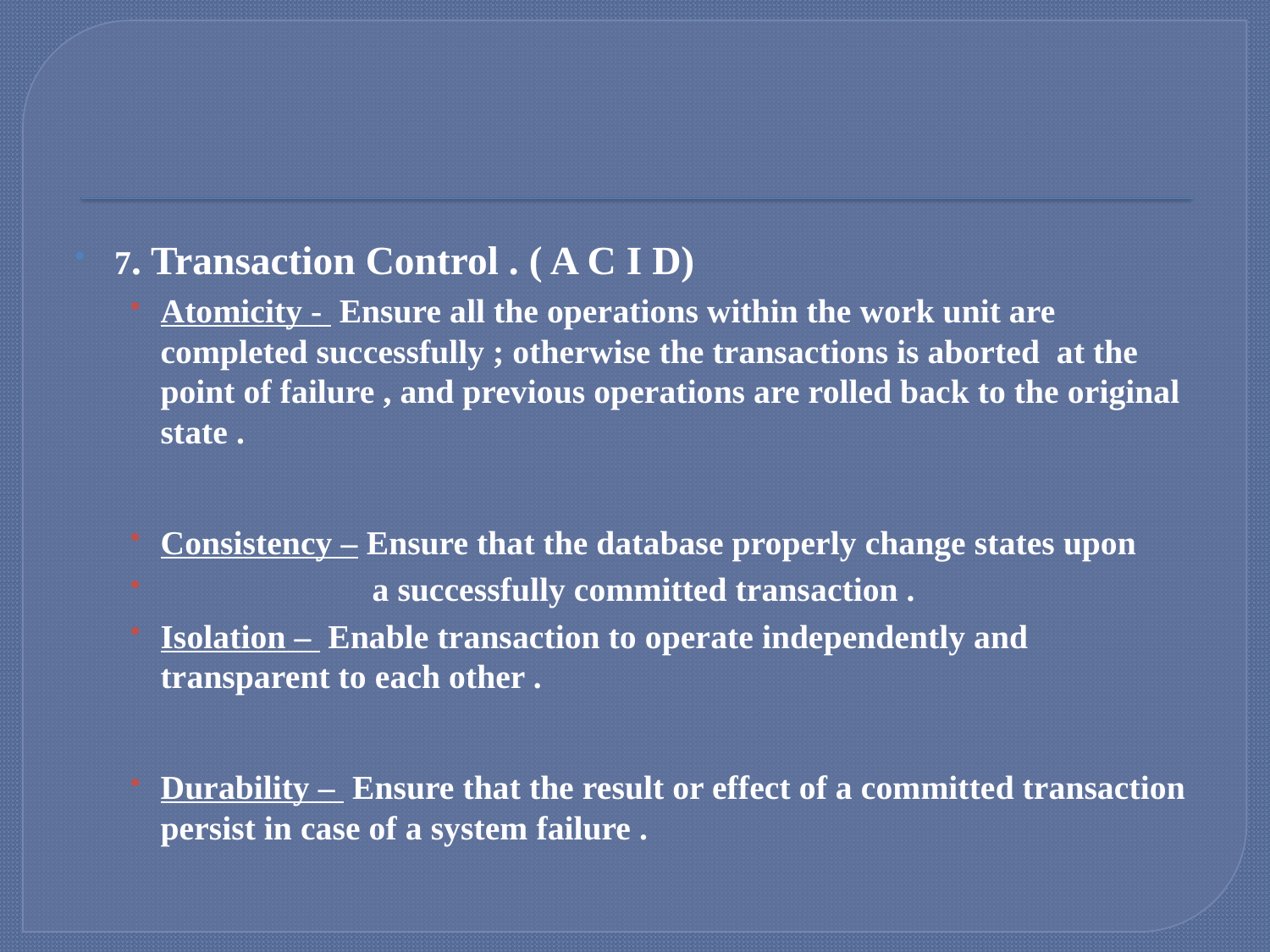

#
7. Transaction Control . ( A C I D)
Atomicity -  Ensure all the operations within the work unit are completed successfully ; otherwise the transactions is aborted  at the point of failure , and previous operations are rolled back to the original state .

Consistency – Ensure that the database properly change states upon
                         a successfully committed transaction .
Isolation –  Enable transaction to operate independently and           transparent to each other .

Durability –  Ensure that the result or effect of a committed transaction persist in case of a system failure .